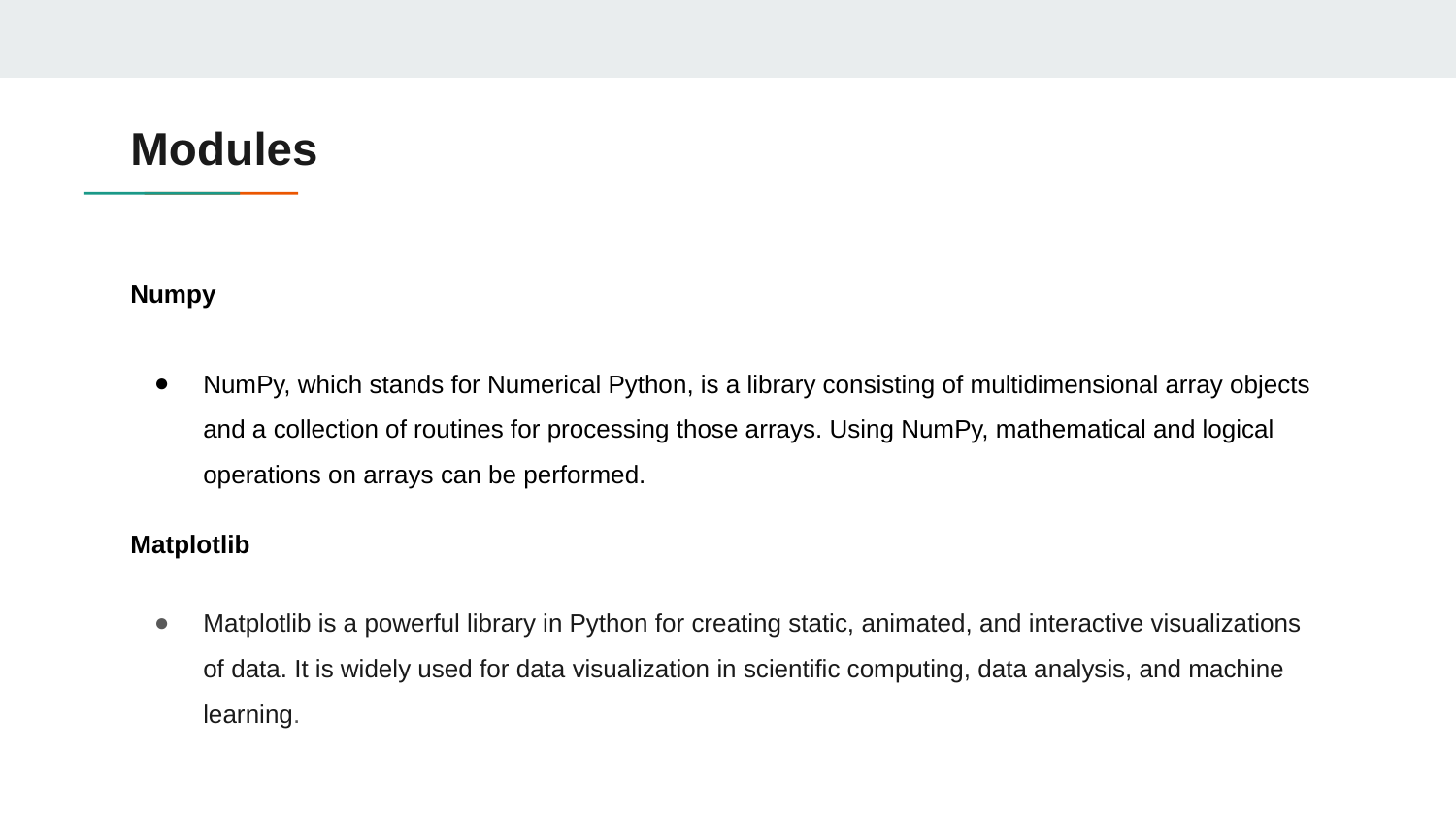

# Modules
Numpy

NumPy, which stands for Numerical Python, is a library consisting of multidimensional array objects and a collection of routines for processing those arrays. Using NumPy, mathematical and logical operations on arrays can be performed.
Matplotlib

Matplotlib is a powerful library in Python for creating static, animated, and interactive visualizations of data. It is widely used for data visualization in scientific computing, data analysis, and machine learning.